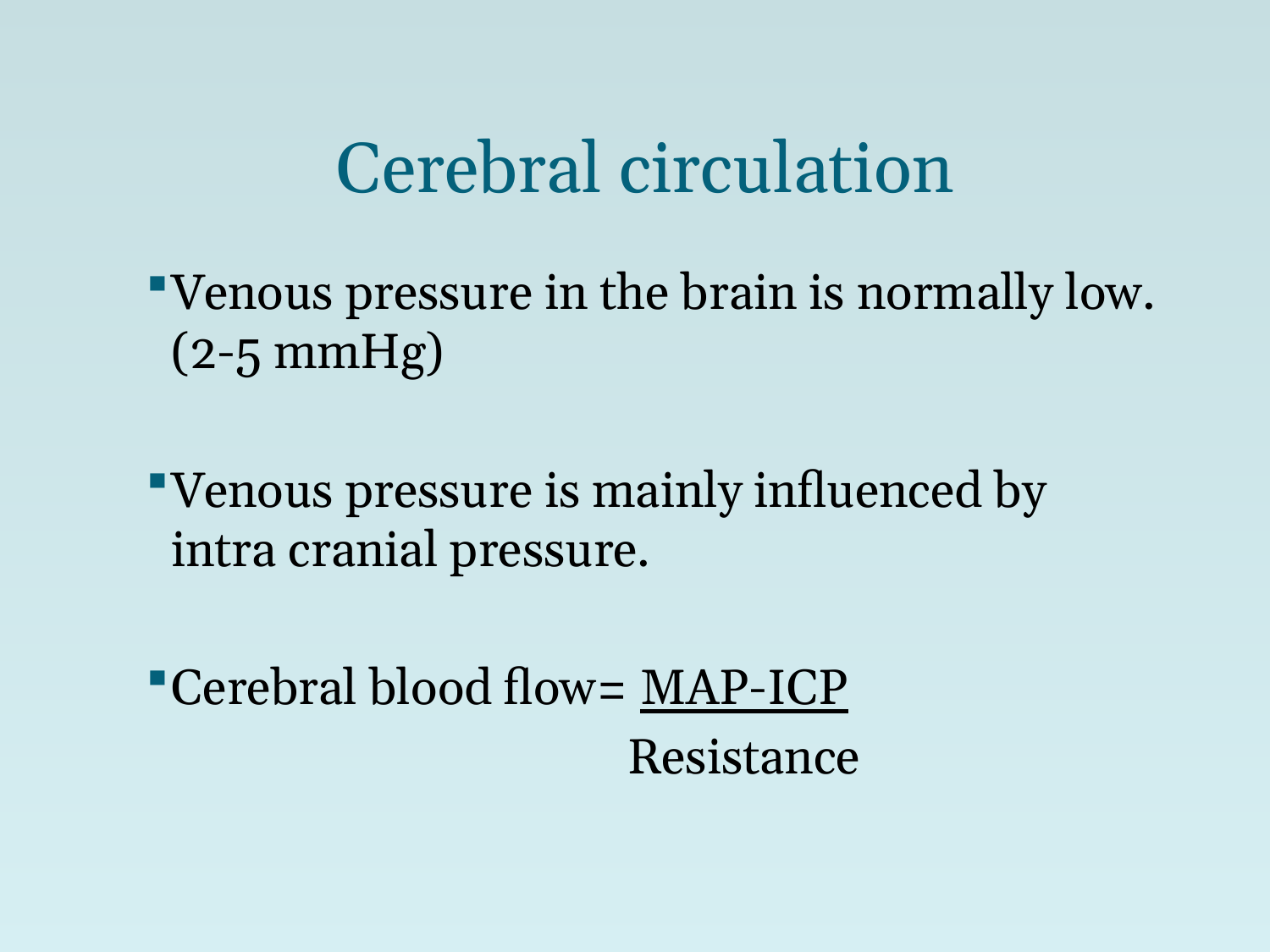

# Cerebral circulation
Venous pressure in the brain is normally low.(2-5 mmHg)

Venous pressure is mainly influenced by intra cranial pressure.

Cerebral blood flow= MAP-ICP
			         Resistance